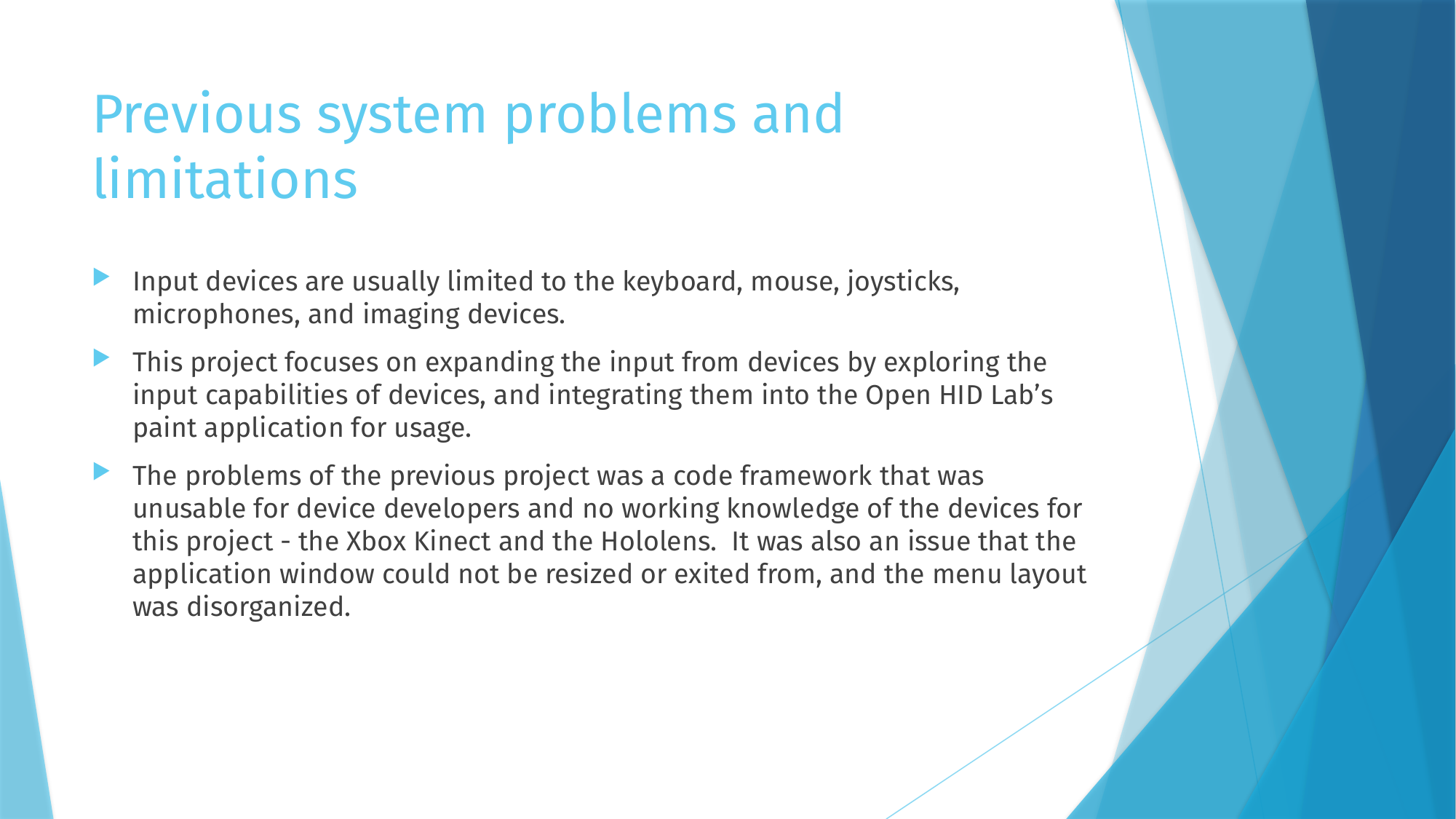

# Previous system problems and limitations
Input devices are usually limited to the keyboard, mouse, joysticks, microphones, and imaging devices.
This project focuses on expanding the input from devices by exploring the input capabilities of devices, and integrating them into the Open HID Lab’s paint application for usage.
The problems of the previous project was a code framework that was unusable for device developers and no working knowledge of the devices for this project - the Xbox Kinect and the Hololens.  It was also an issue that the application window could not be resized or exited from, and the menu layout was disorganized.